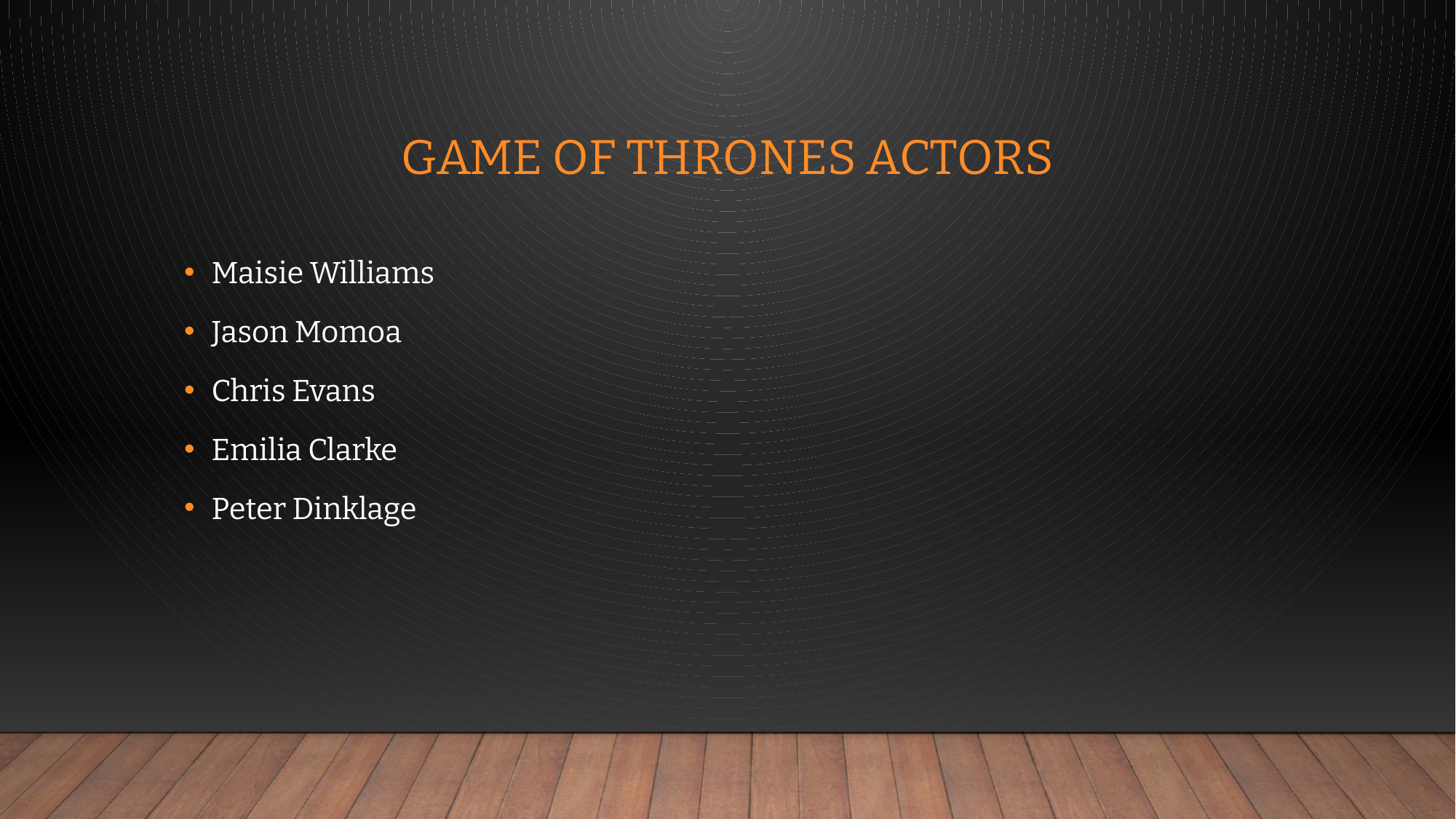

# Game of thrones actors
Maisie Williams
Jason Momoa
Chris Evans
Emilia Clarke
Peter Dinklage